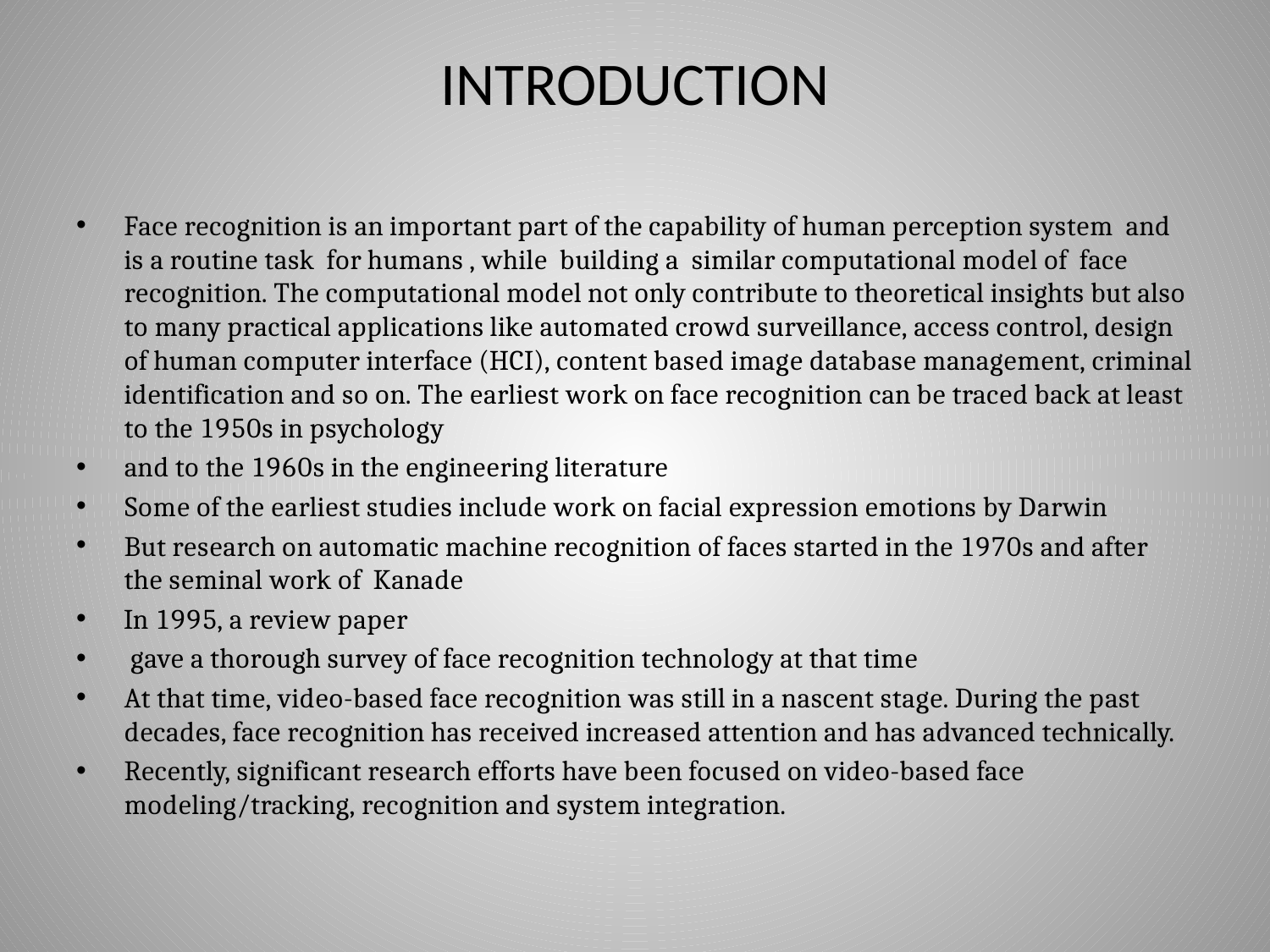

# INTRODUCTION
Face recognition is an important part of the capability of human perception system  and is a routine task  for humans , while  building a  similar computational model of  face recognition. The computational model not only contribute to theoretical insights but also to many practical applications like automated crowd surveillance, access control, design of human computer interface (HCI), content based image database management, criminal identification and so on. The earliest work on face recognition can be traced back at least to the 1950s in psychology
and to the 1960s in the engineering literature
Some of the earliest studies include work on facial expression emotions by Darwin
But research on automatic machine recognition of faces started in the 1970s and after the seminal work of  Kanade
In 1995, a review paper
 gave a thorough survey of face recognition technology at that time
At that time, video-based face recognition was still in a nascent stage. During the past decades, face recognition has received increased attention and has advanced technically.
Recently, significant research efforts have been focused on video-based face modeling/tracking, recognition and system integration.